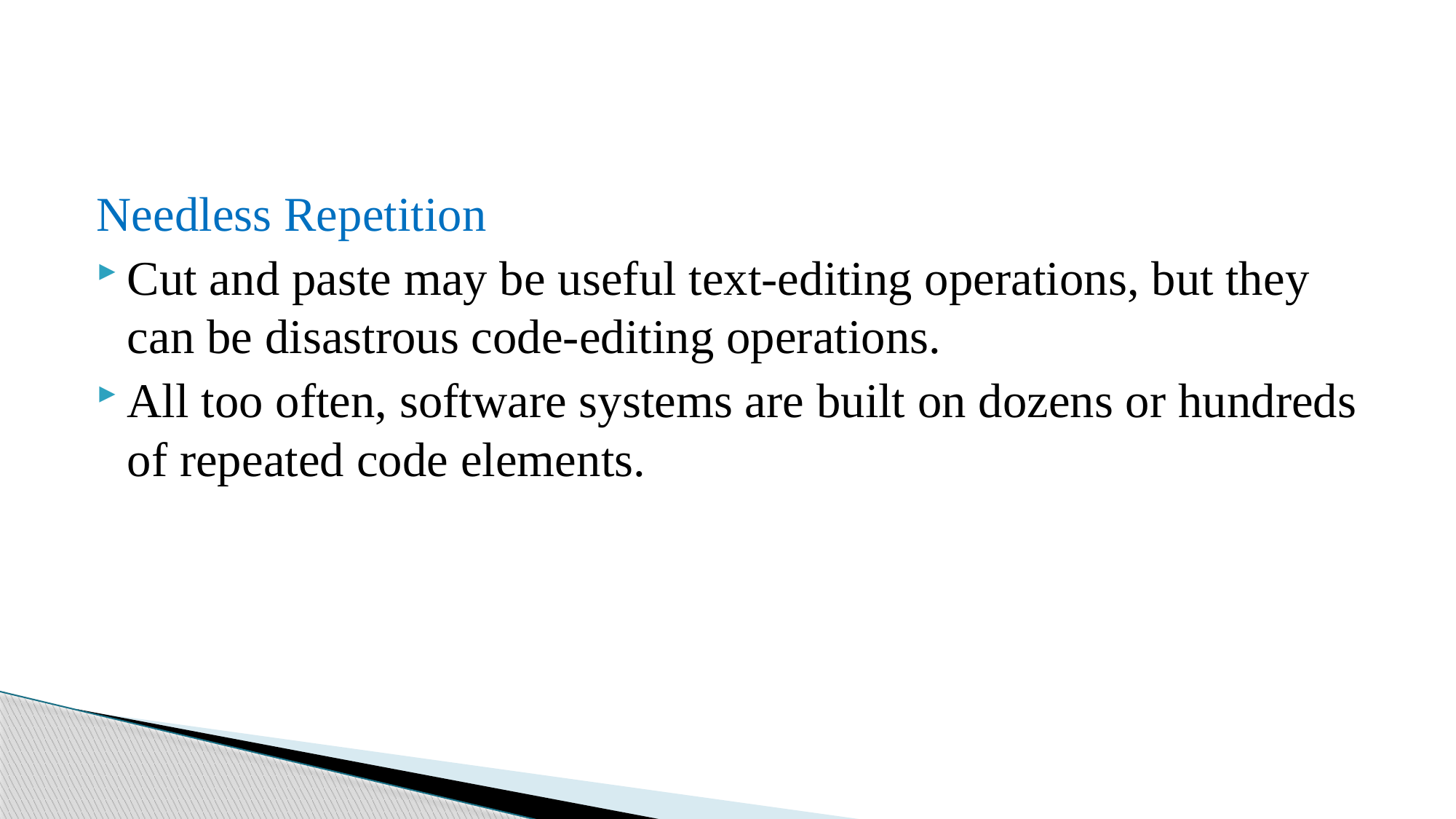

#
Needless Repetition
Cut and paste may be useful text-editing operations, but they can be disastrous code-editing operations.
All too often, software systems are built on dozens or hundreds of repeated code elements.